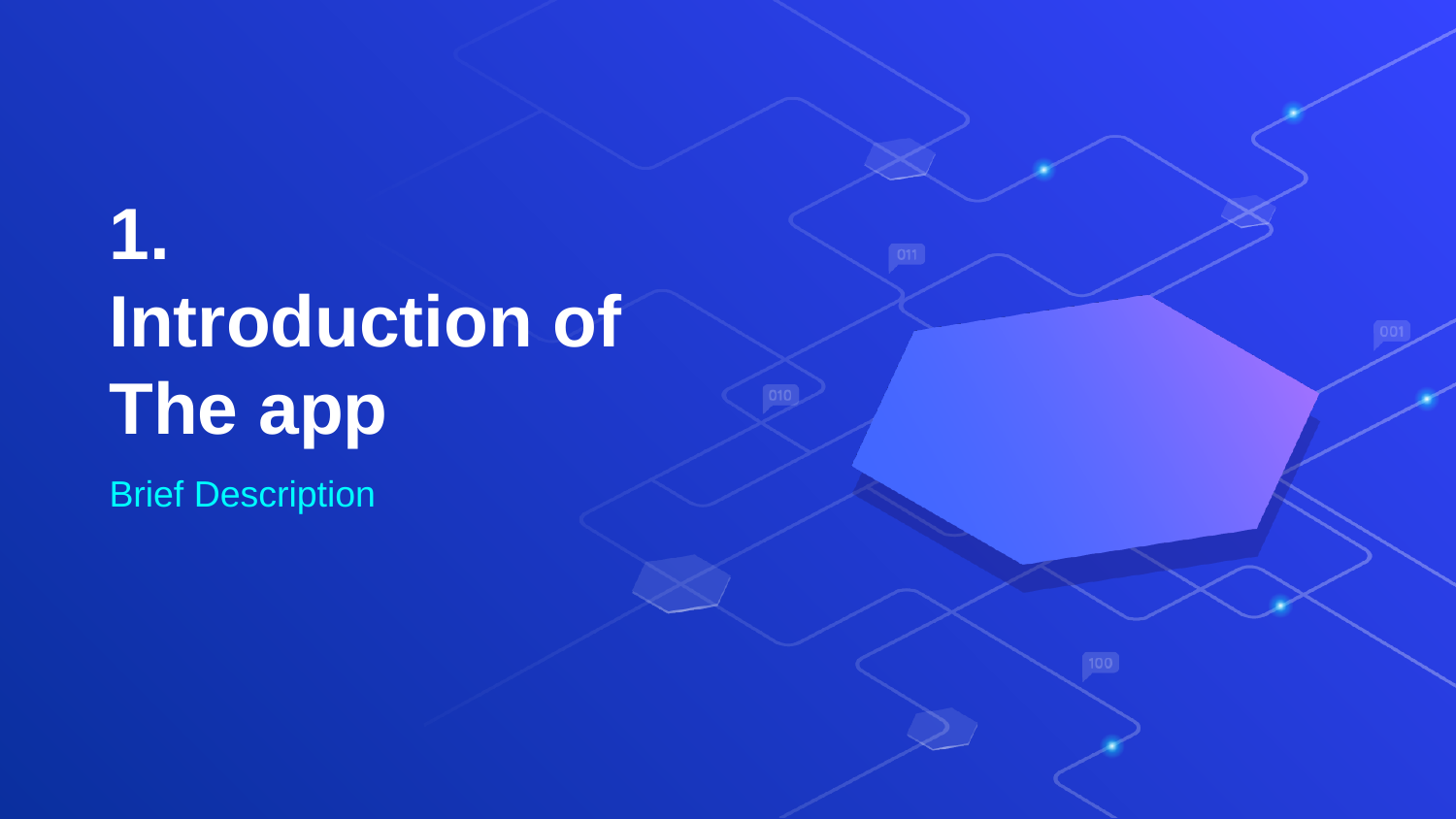

# 1.
Introduction of
The app
Brief Description